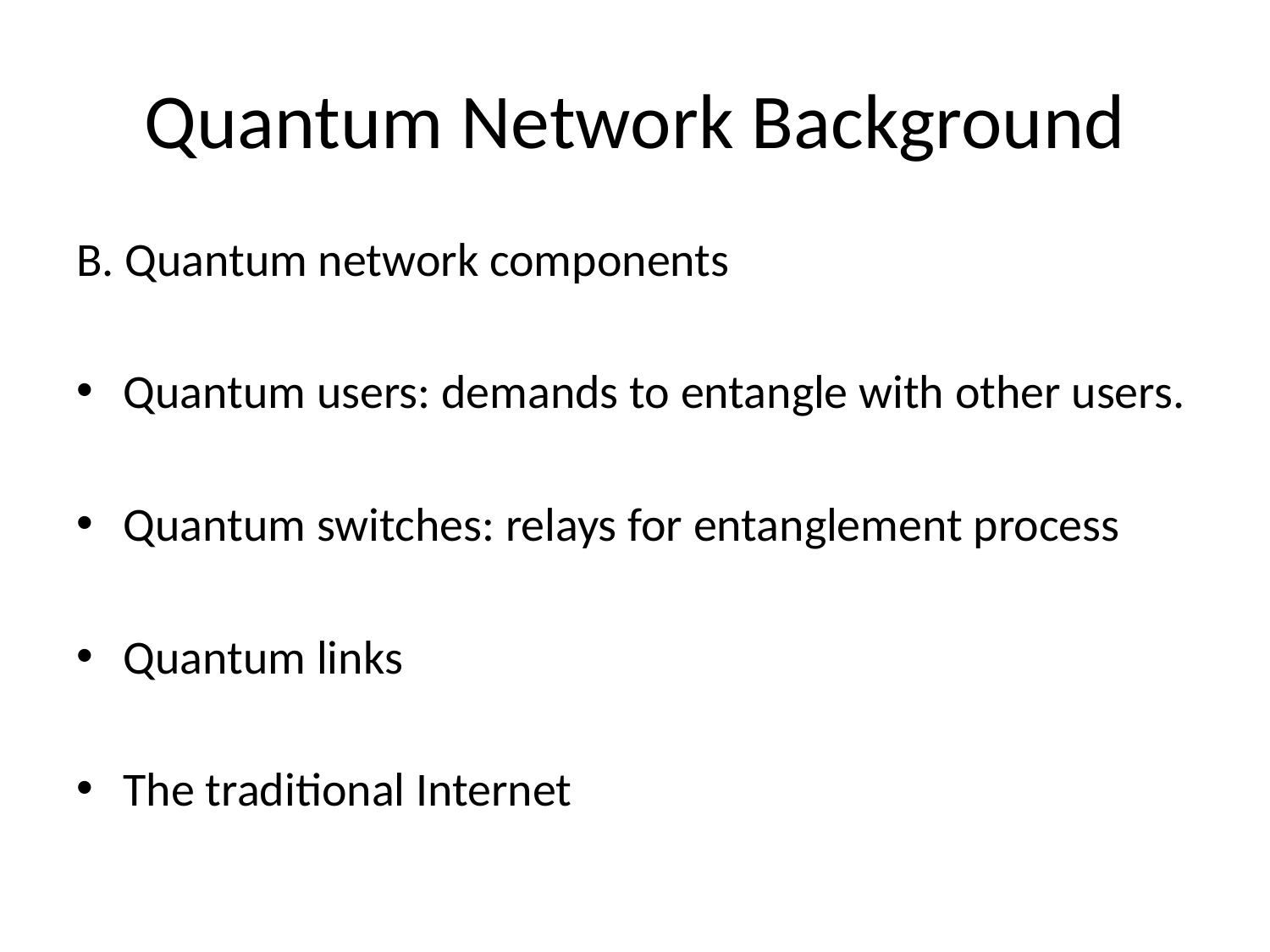

# Quantum Network Background
B. Quantum network components

Quantum users: demands to entangle with other users.

Quantum switches: relays for entanglement process

Quantum links

The traditional Internet